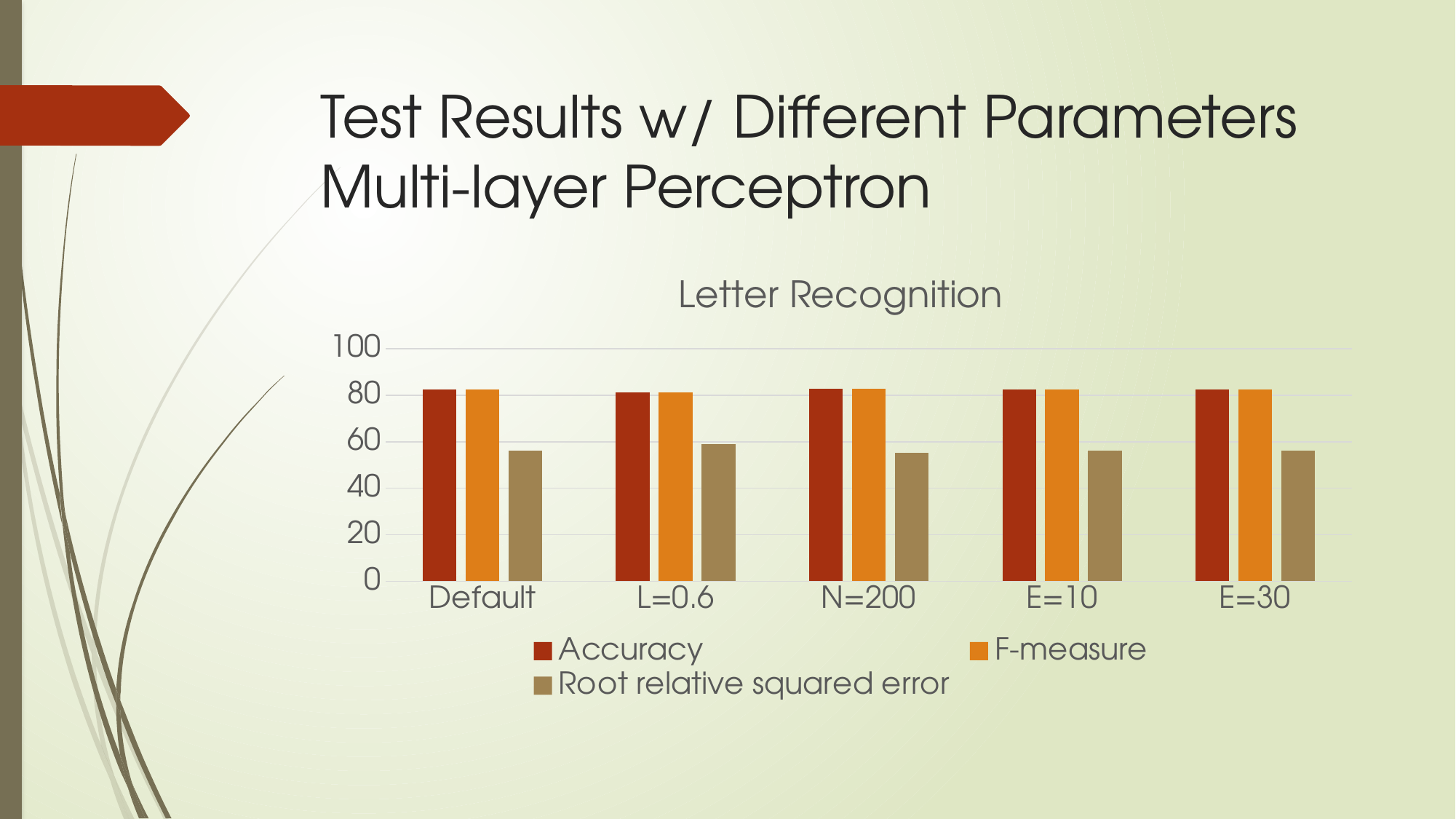

# Test Results w/ Different Parameters Multi-layer Perceptron

### Chart: Letter Recognition

| Category | Accuracy | F-measure | Root relative squared error |
|---|---|---|---|
| Default | 82.56 | 82.56 | 56.0979 |
| L=0.6 | 81.23 | 81.23 | 59.0282 |
| N=200 | 82.775 | 82.775 | 55.1429 |
| E=10 | 82.56 | 82.56 | 56.0979 |
| E=30 | 82.56 | 82.56 | 56.0979 |